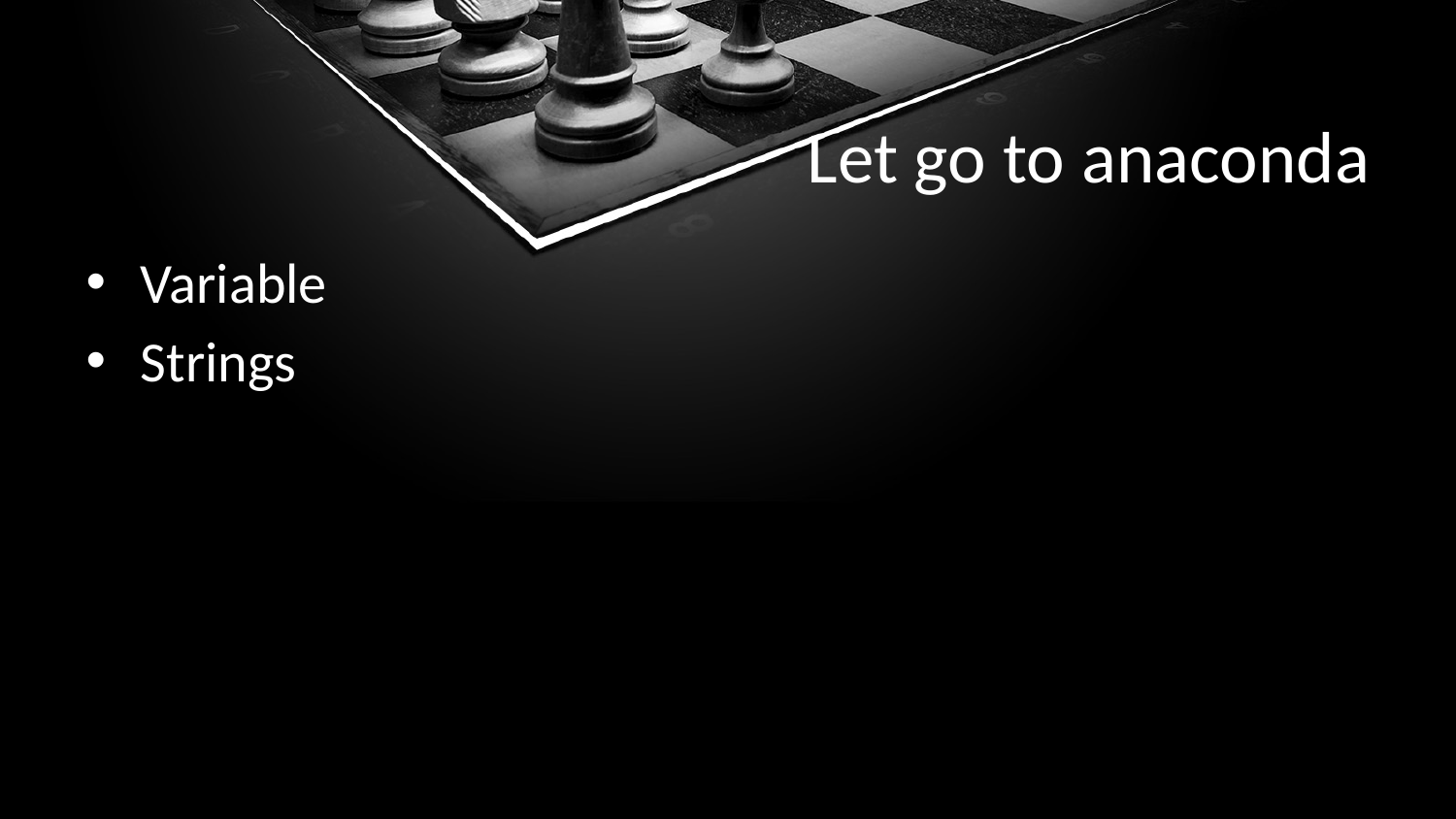

# Let go to anaconda
Variable
Strings